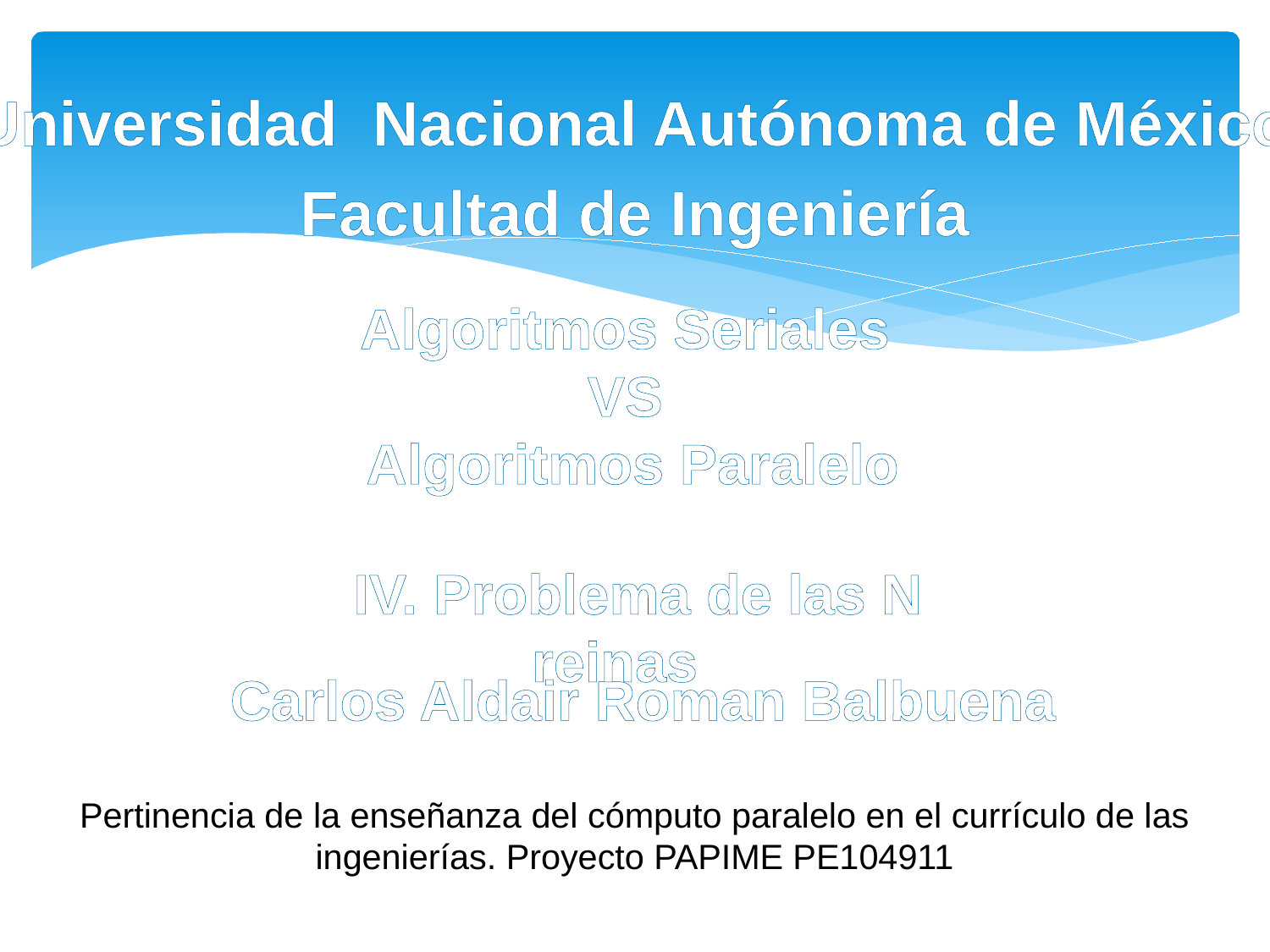

Universidad  Nacional Autónoma de México
Facultad de Ingeniería
Algoritmos Seriales
VS
Algoritmos Paralelo

   IV.	Problema de las N reinas
Carlos Aldair Roman Balbuena
Pertinencia de la enseñanza del cómputo paralelo en el currículo de las ingenierías. Proyecto PAPIME PE104911